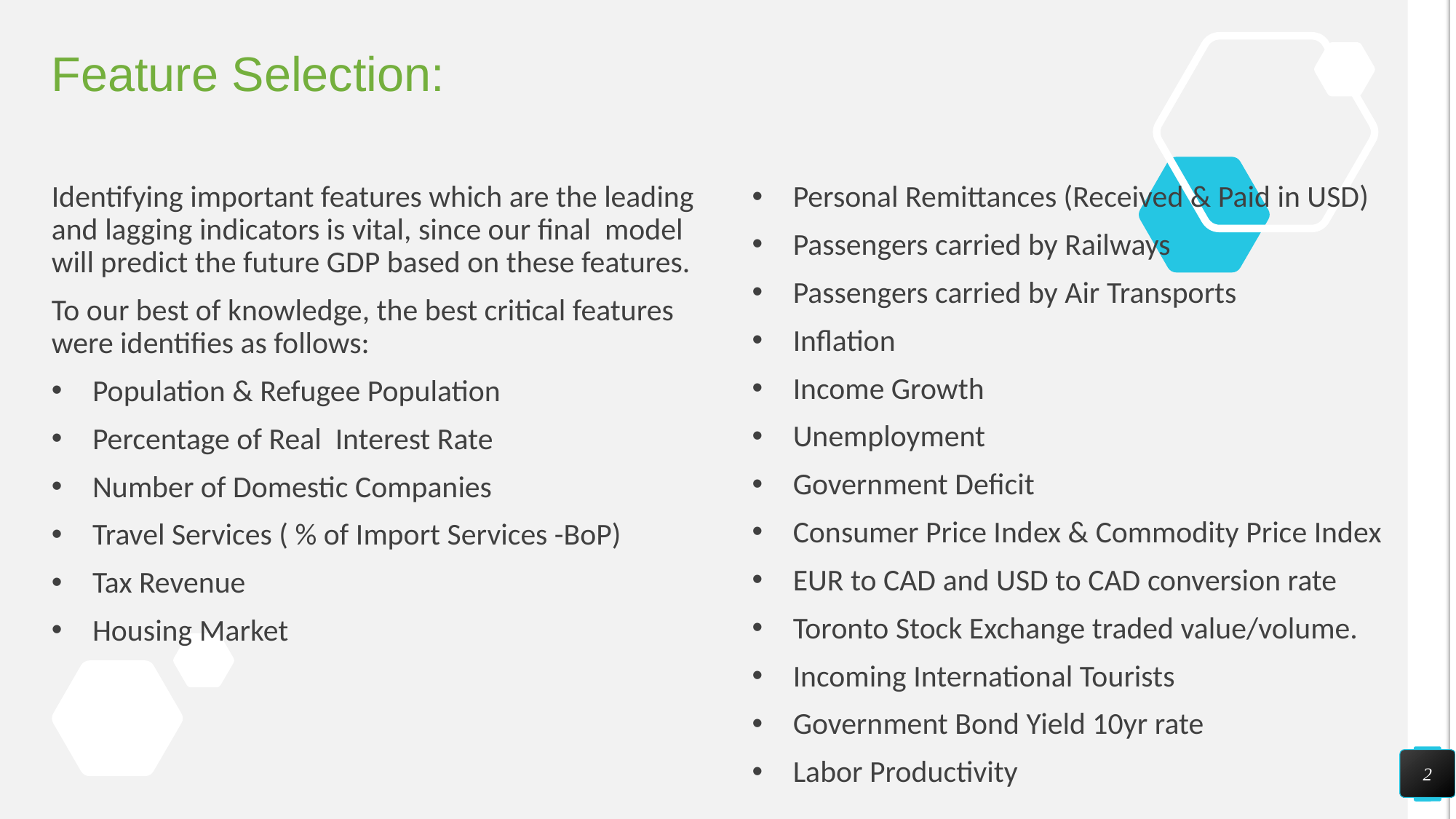

# Feature Selection:
Identifying important features which are the leading and lagging indicators is vital, since our final  model will predict the future GDP based on these features.
To our best of knowledge, the best critical features were identifies as follows:
Population & Refugee Population
Percentage of Real  Interest Rate
Number of Domestic Companies
Travel Services ( % of Import Services -BoP)
Tax Revenue
Housing Market

Personal Remittances (Received & Paid in USD)
Passengers carried by Railways
Passengers carried by Air Transports
Inflation
Income Growth
Unemployment
Government Deficit
Consumer Price Index & Commodity Price Index
EUR to CAD and USD to CAD conversion rate
Toronto Stock Exchange traded value/volume.
Incoming International Tourists
Government Bond Yield 10yr rate
Labor Productivity

2